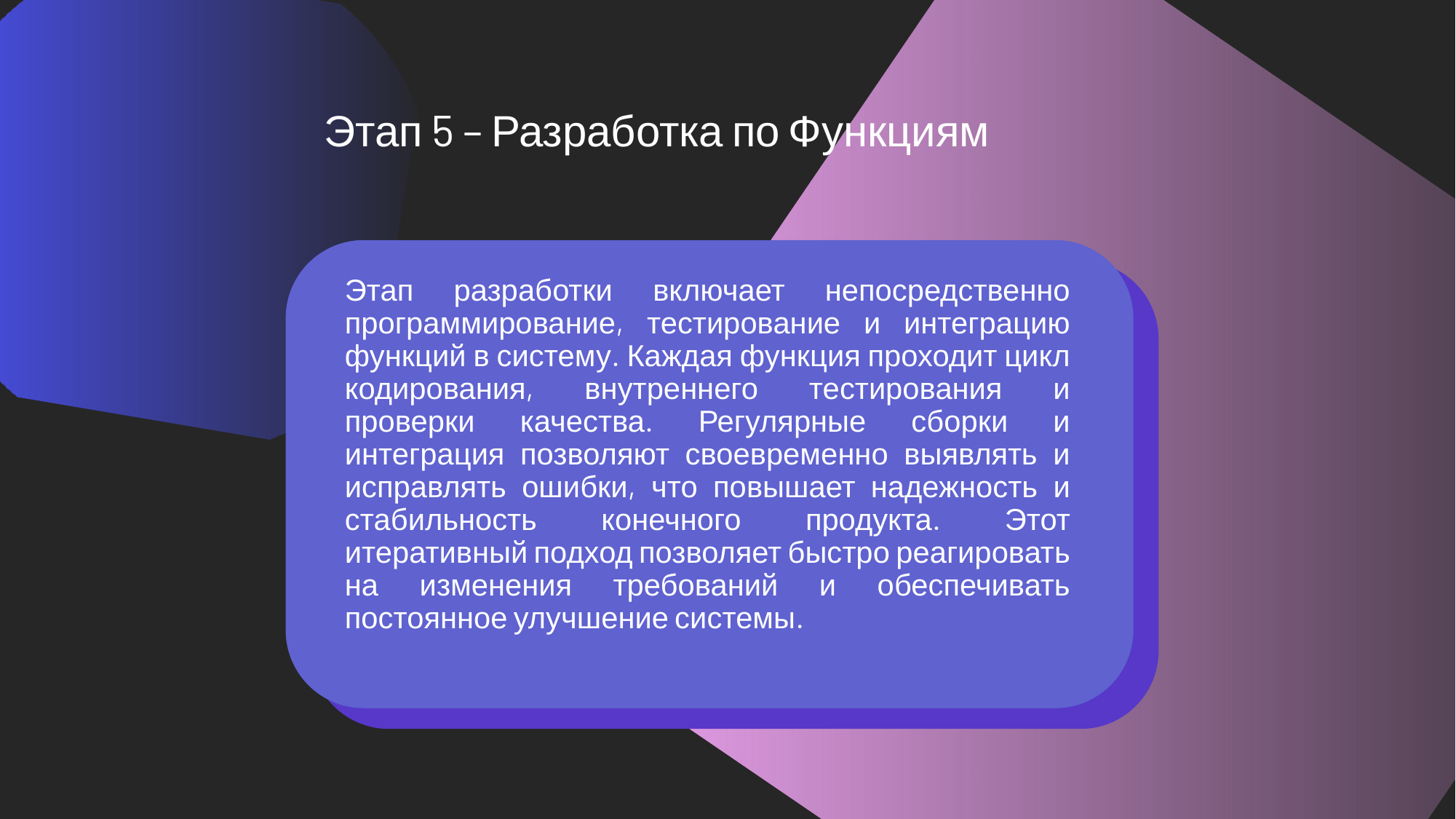

# Этап 5 – Разработка по Функциям

Этап разработки включает непосредственно программирование, тестирование и интеграцию функций в систему. Каждая функция проходит цикл кодирования, внутреннего тестирования и проверки качества. Регулярные сборки и интеграция позволяют своевременно выявлять и исправлять ошибки, что повышает надежность и стабильность конечного продукта. Этот итеративный подход позволяет быстро реагировать на изменения требований и обеспечивать постоянное улучшение системы.